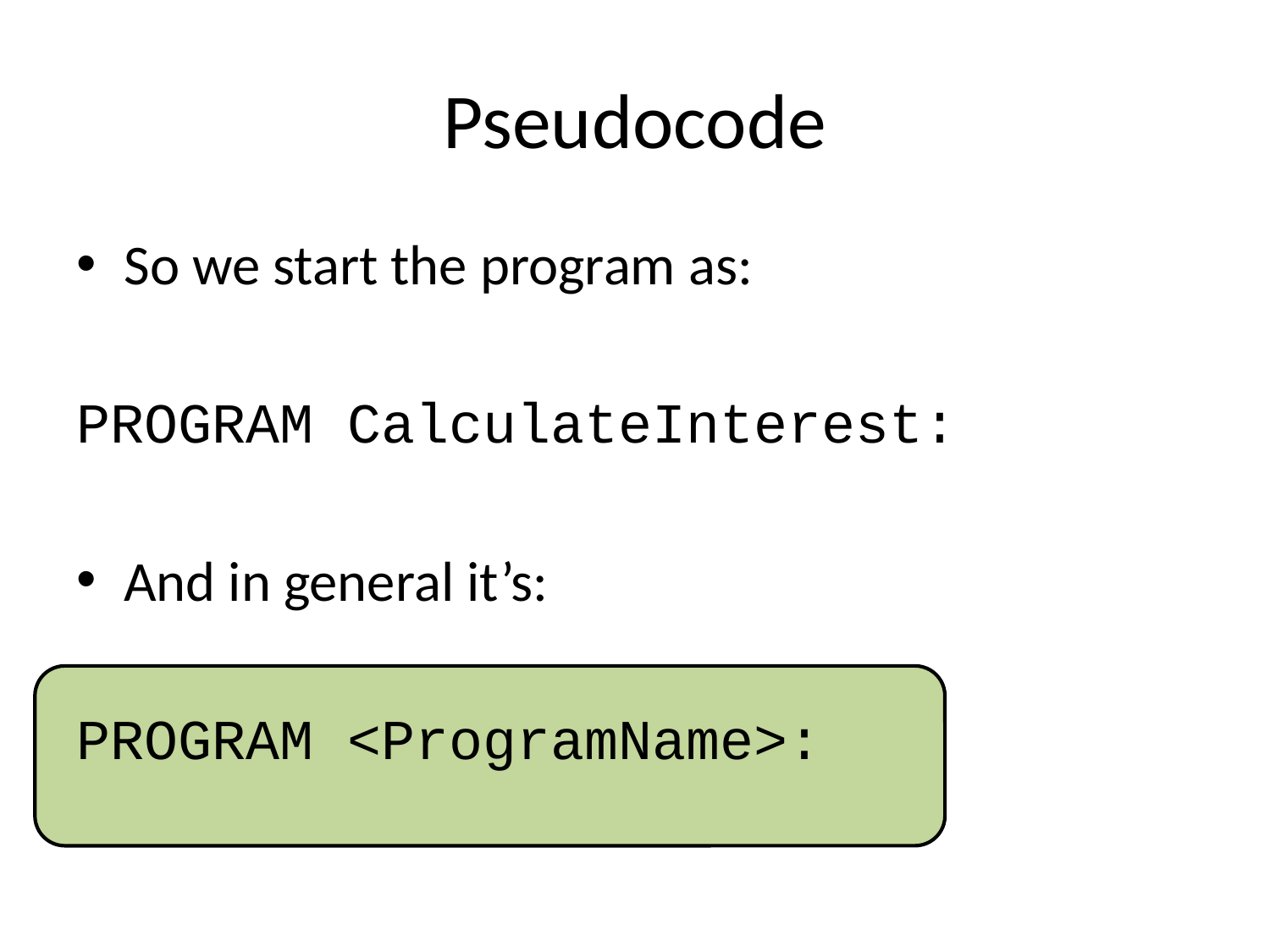

# Pseudocode
So we start the program as:

PROGRAM CalculateInterest:

And in general it’s:

PROGRAM <ProgramName>: